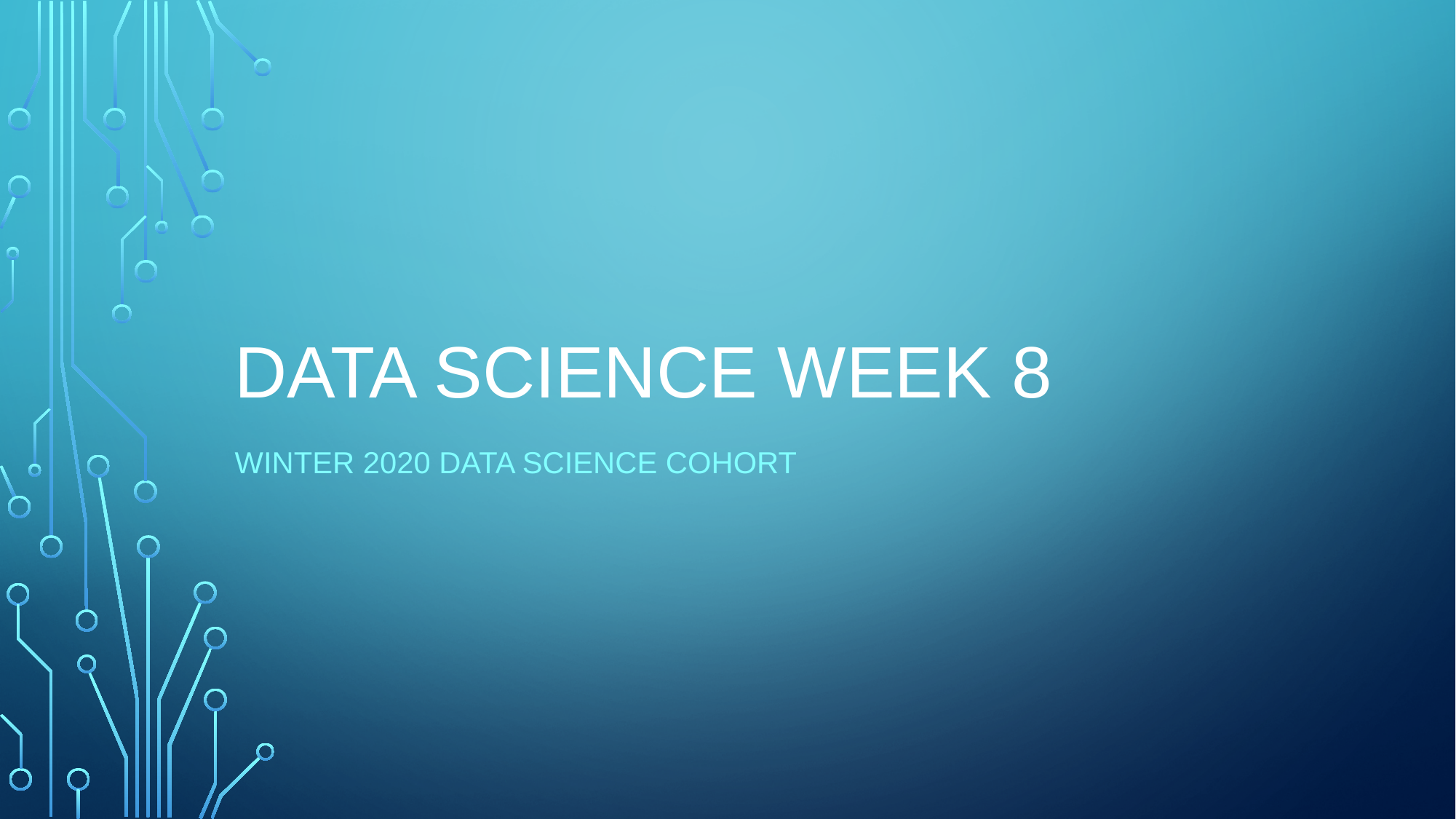

# Data science week 8
Winter 2020 Data Science Cohort